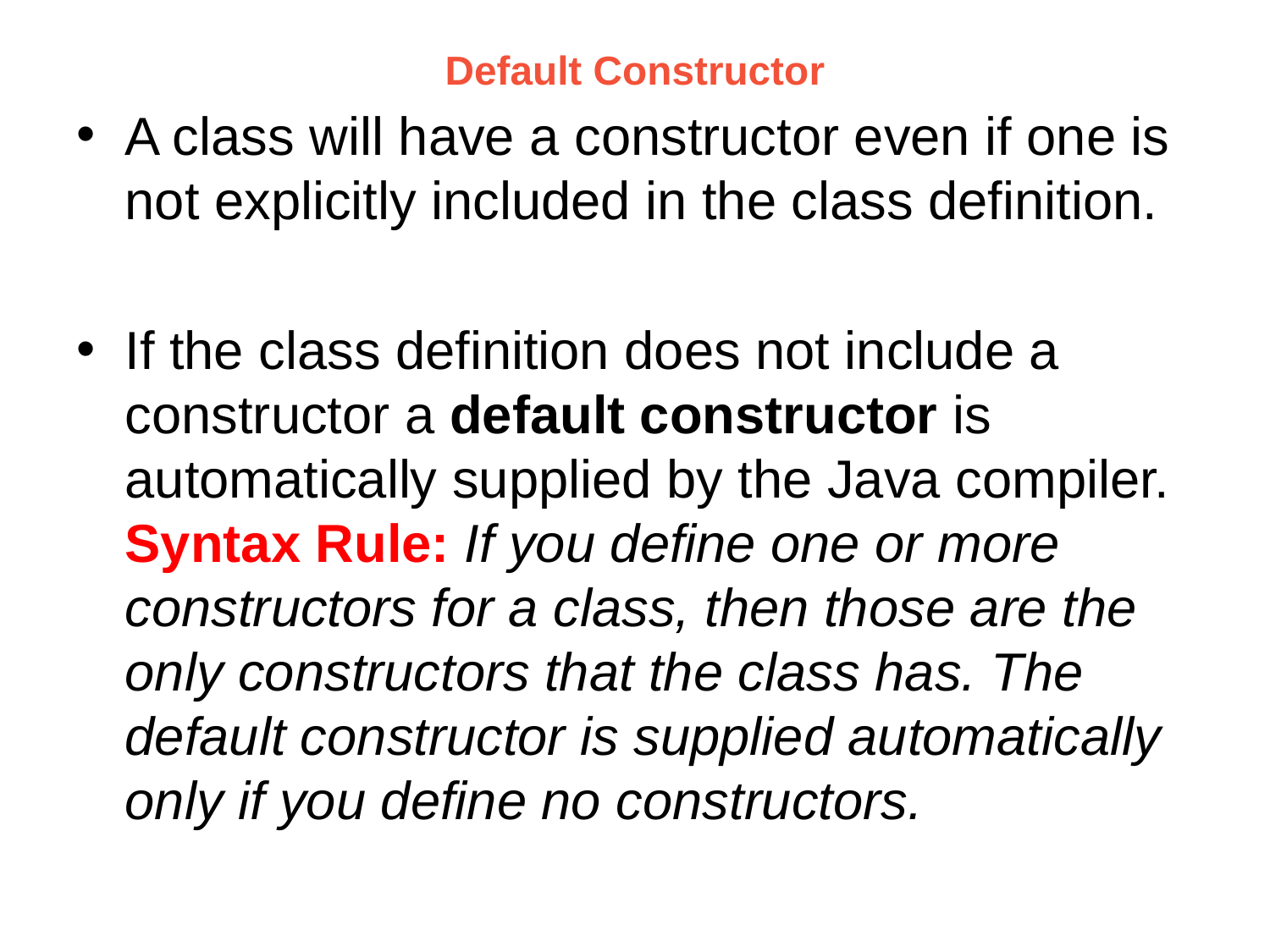

# Default Constructor
A class will have a constructor even if one is not explicitly included in the class definition.

If the class definition does not include a constructor a default constructor is automatically supplied by the Java compiler. Syntax Rule: If you define one or more constructors for a class, then those are the only constructors that the class has. The default constructor is supplied automatically only if you define no constructors.